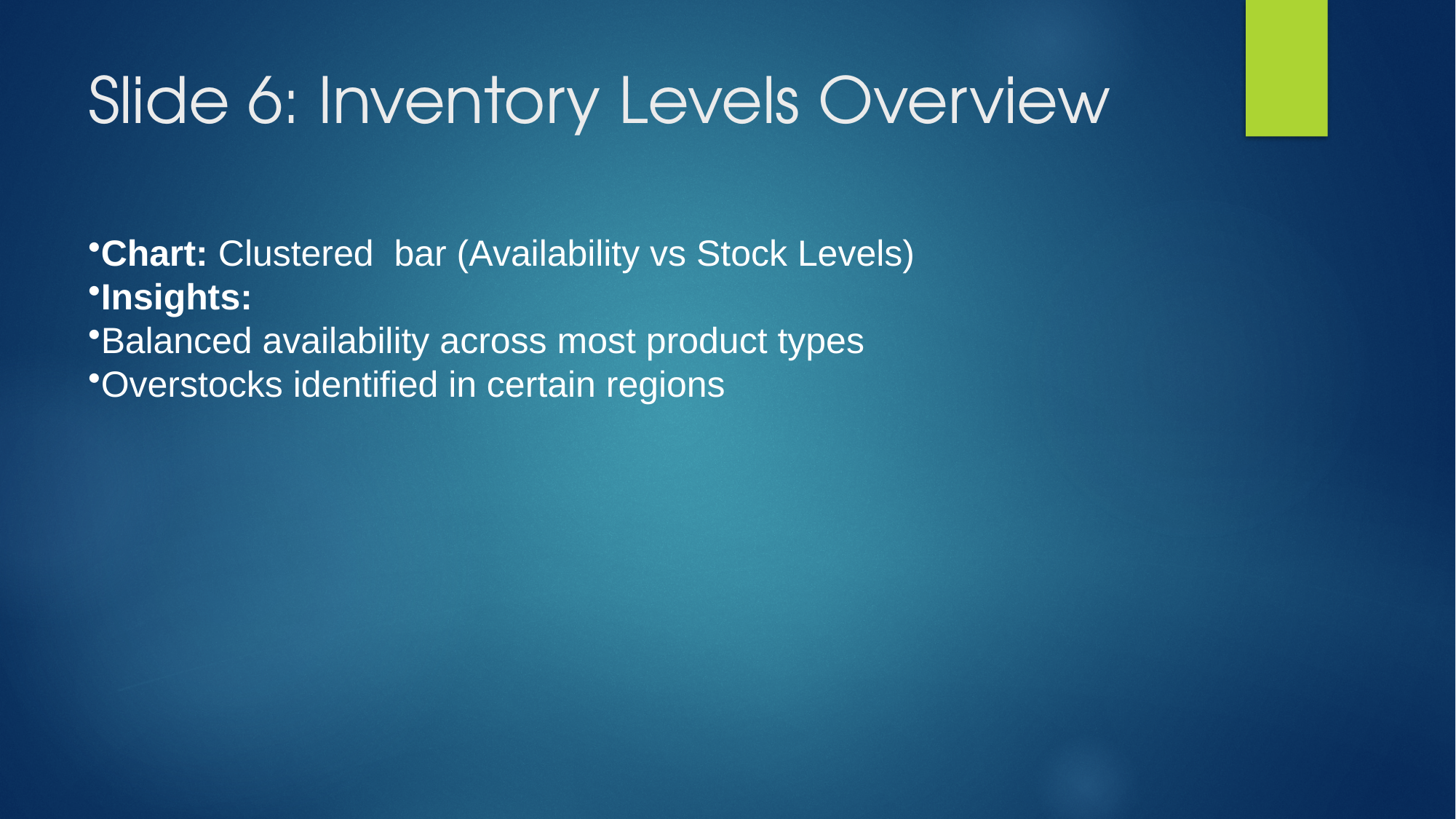

# Slide 6: Inventory Levels Overview
Chart: Clustered  bar (Availability vs Stock Levels)
Insights:
Balanced availability across most product types
Overstocks identified in certain regions